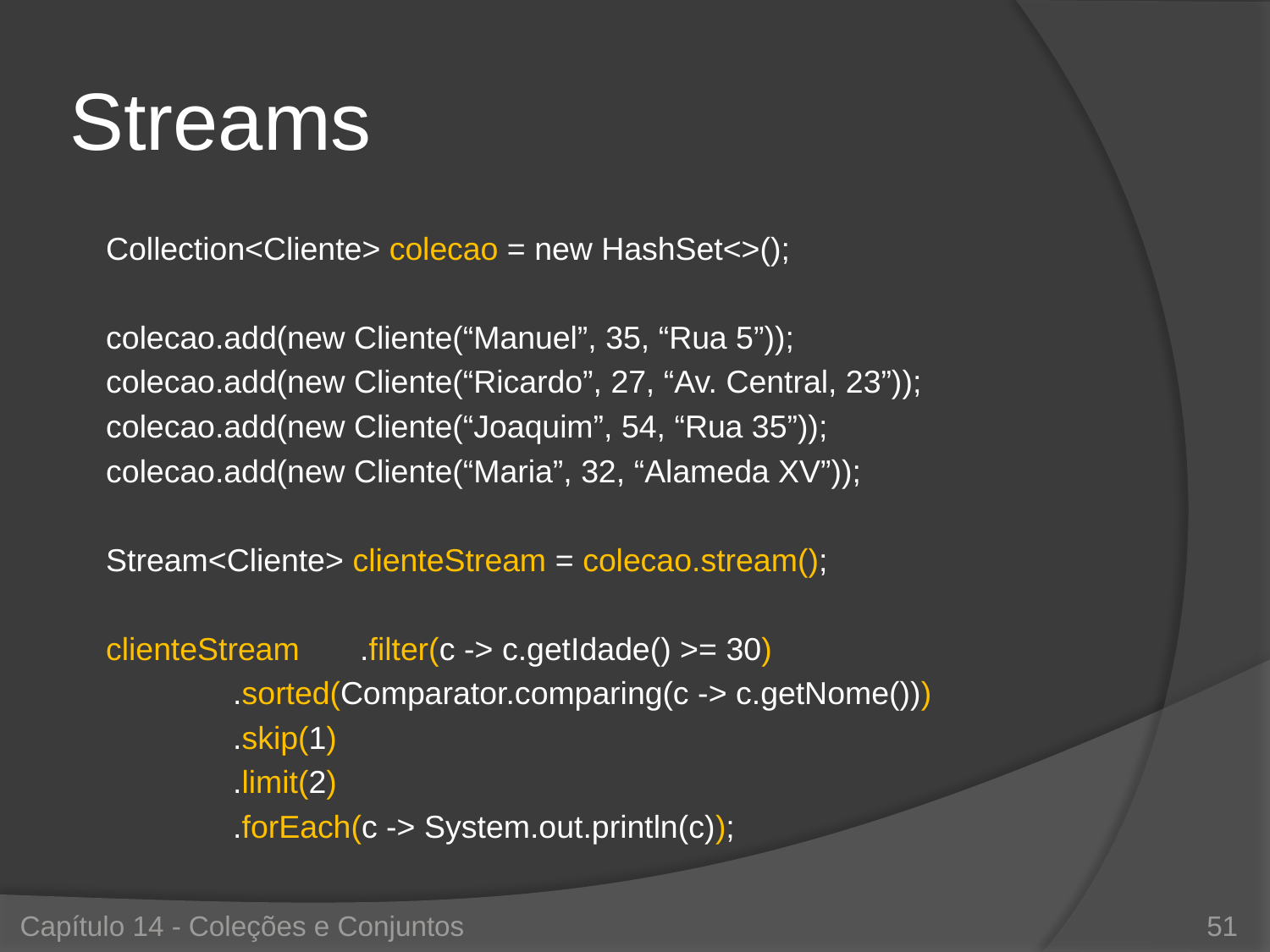

# Streams
Collection<Cliente> colecao = new HashSet<>();

colecao.add(new Cliente(“Manuel”, 35, “Rua 5”));
colecao.add(new Cliente(“Ricardo”, 27, “Av. Central, 23”));
colecao.add(new Cliente(“Joaquim”, 54, “Rua 35”));
colecao.add(new Cliente(“Maria”, 32, “Alameda XV”));

Stream<Cliente> clienteStream = colecao.stream();

clienteStream	.filter(c -> c.getIdade() >= 30)
	.sorted(Comparator.comparing(c -> c.getNome()))
	.skip(1)
	.limit(2)
	.forEach(c -> System.out.println(c));
Capítulo 14 - Coleções e Conjuntos
51